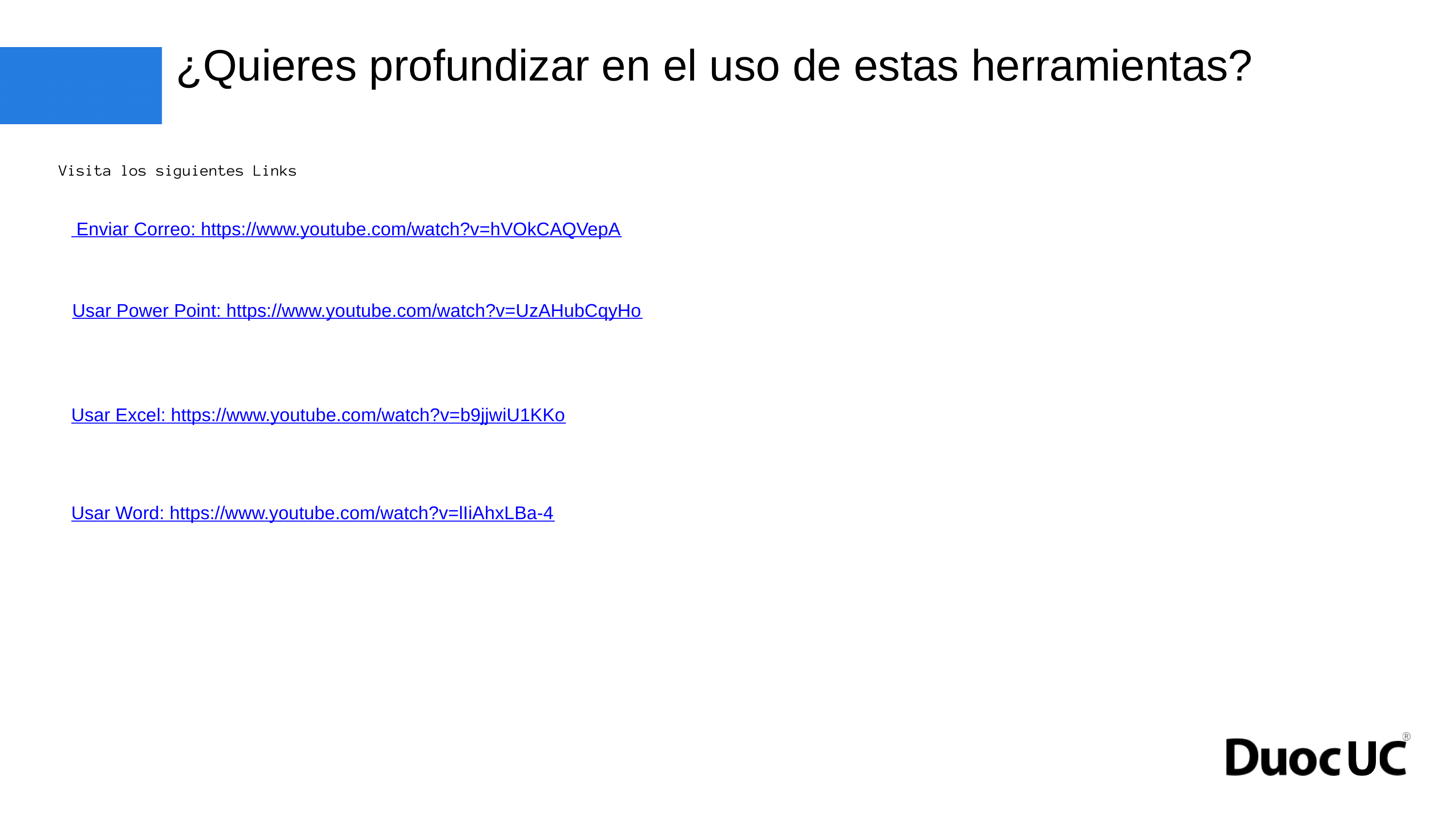

¿Quieres profundizar en el uso de estas herramientas?

Visita los siguientes Links
 Enviar Correo: https://www.youtube.com/watch?v=hVOkCAQVepA
Usar Power Point: https://www.youtube.com/watch?v=UzAHubCqyHo
Usar Excel: https://www.youtube.com/watch?v=b9jjwiU1KKo
Usar Word: https://www.youtube.com/watch?v=lIiAhxLBa-4